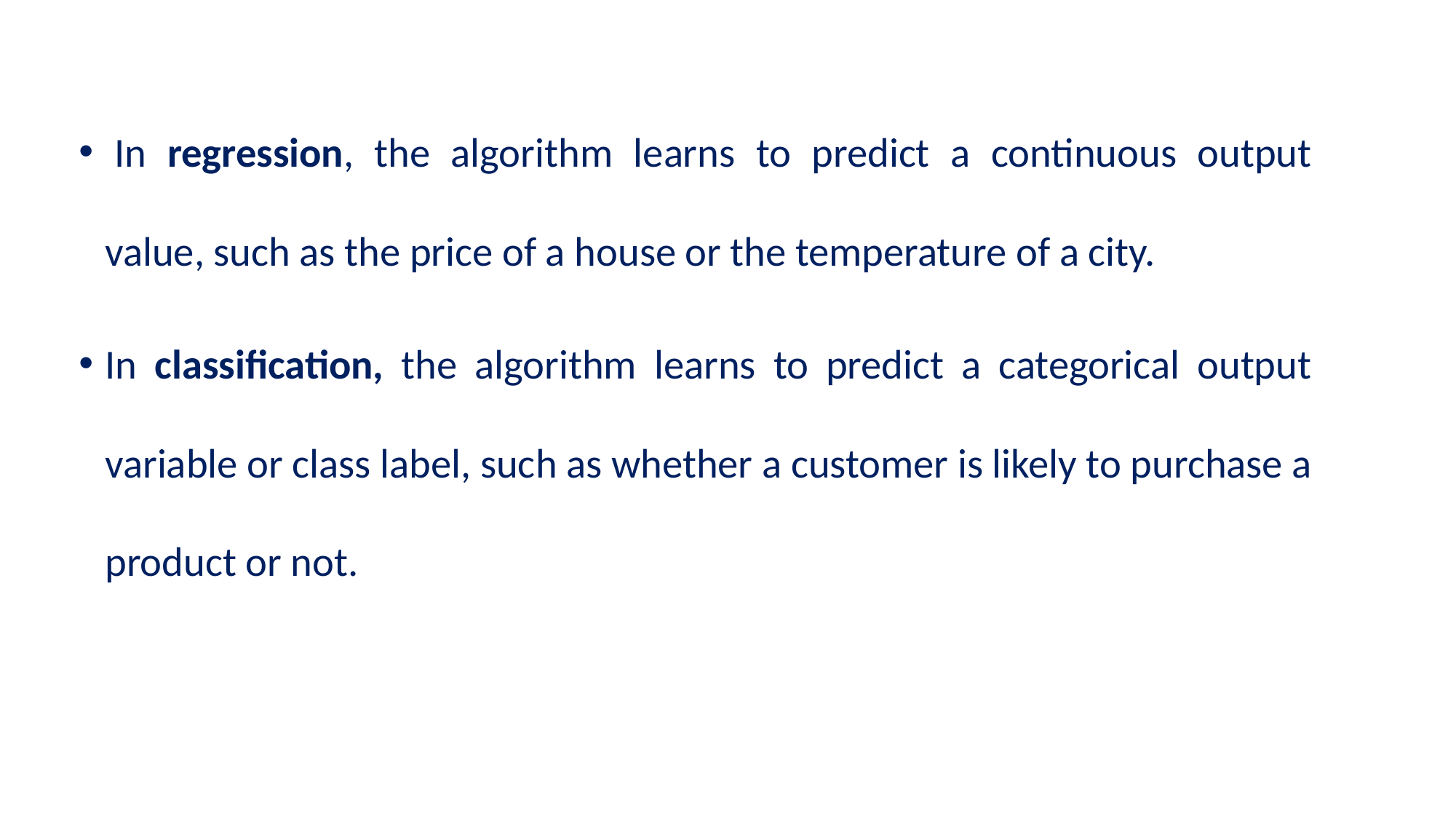

In regression, the algorithm learns to predict a continuous output value, such as the price of a house or the temperature of a city.
In classification, the algorithm learns to predict a categorical output variable or class label, such as whether a customer is likely to purchase a product or not.